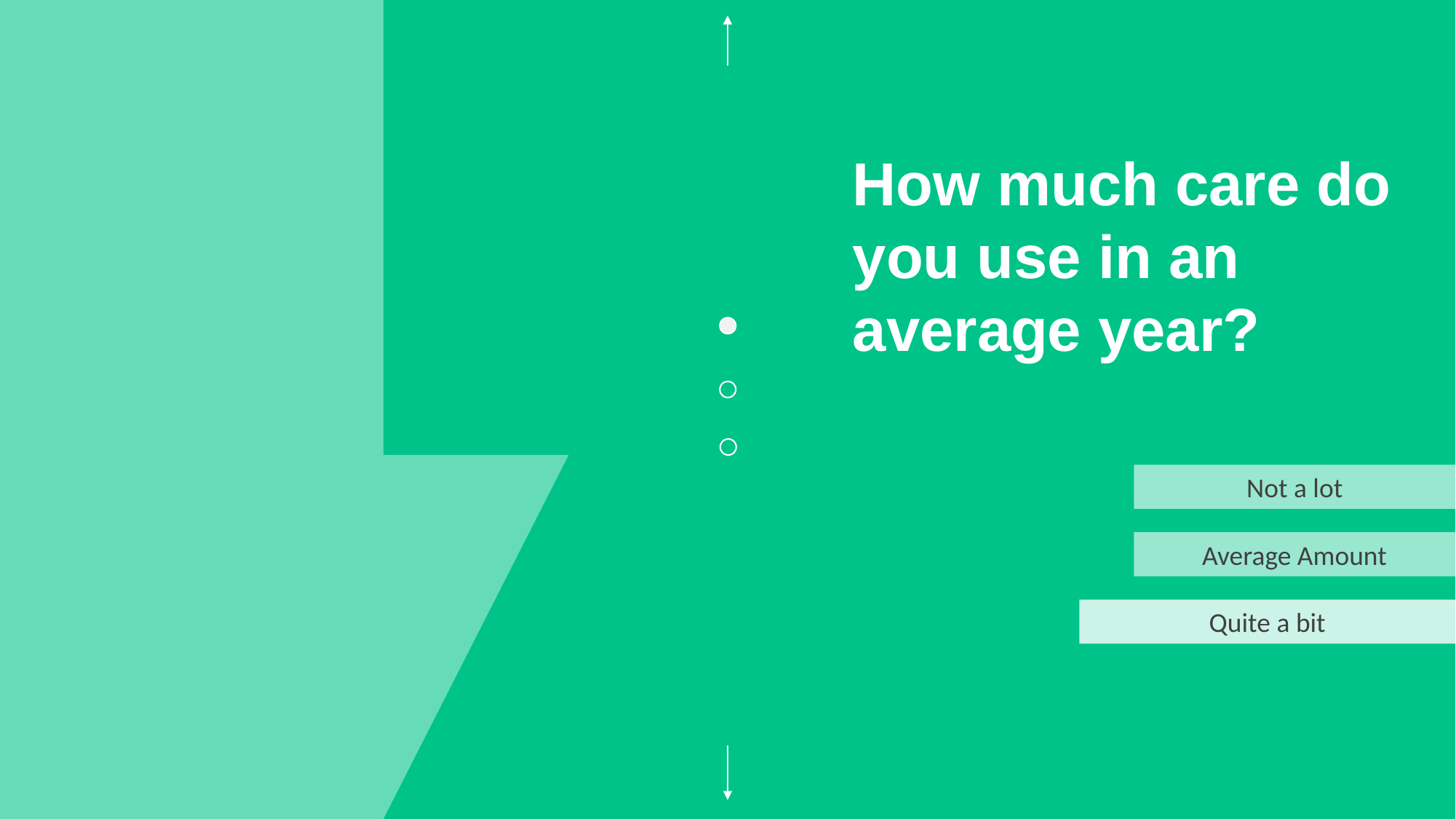

#
WELCOME!
How much care do
you use in an
average year?

Not a lot
Average Amount
Quite a bit